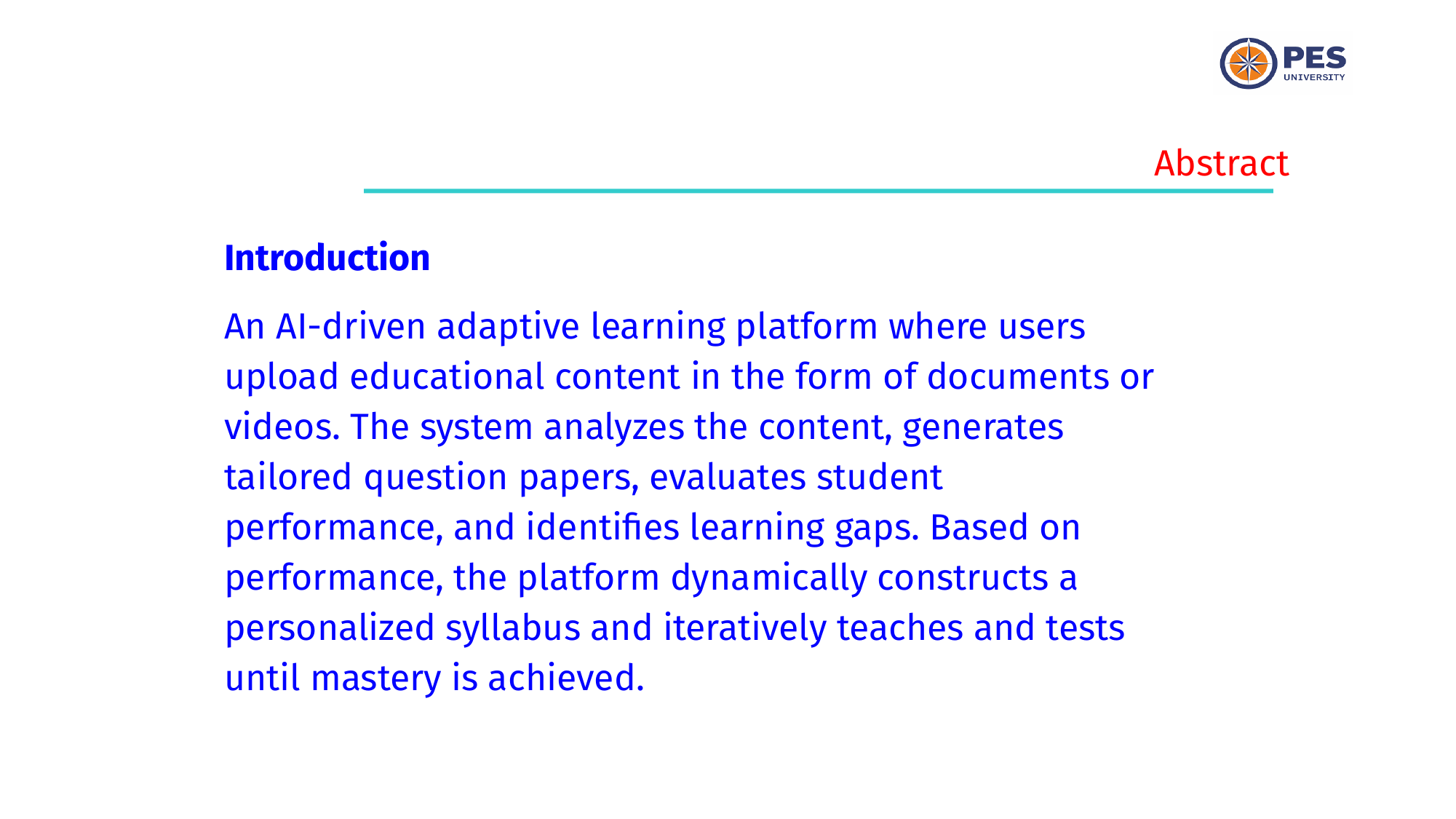

Abstract

Introduction
An AI-driven adaptive learning platform where users upload educational content in the form of documents or videos. The system analyzes the content, generates tailored question papers, evaluates student performance, and identifies learning gaps. Based on performance, the platform dynamically constructs a personalized syllabus and iteratively teaches and tests until mastery is achieved.